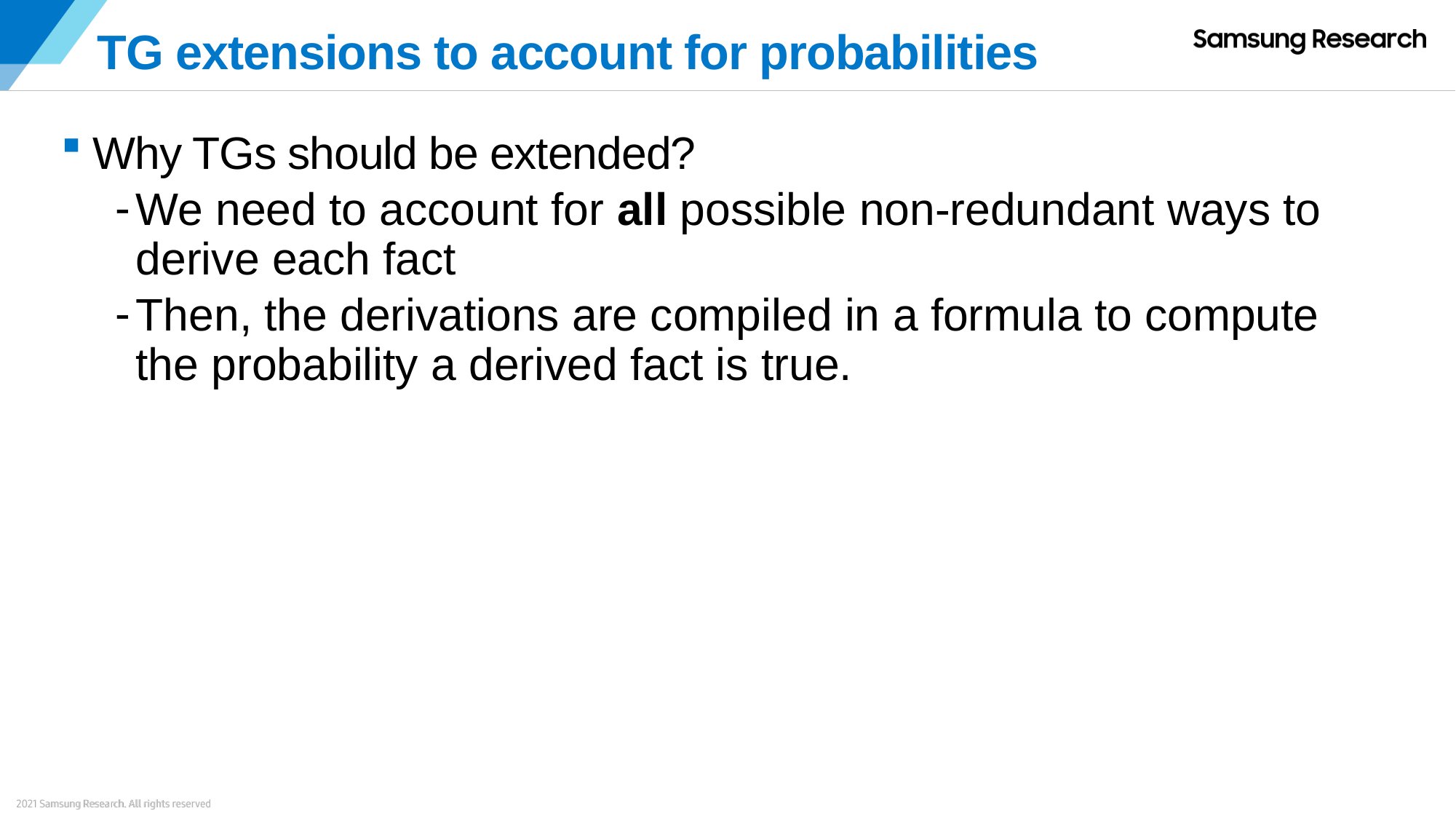

# TG extensions to account for probabilities
Why TGs should be extended?
We need to account for all possible non-redundant ways to derive each fact
Then, the derivations are compiled in a formula to compute the probability a derived fact is true.